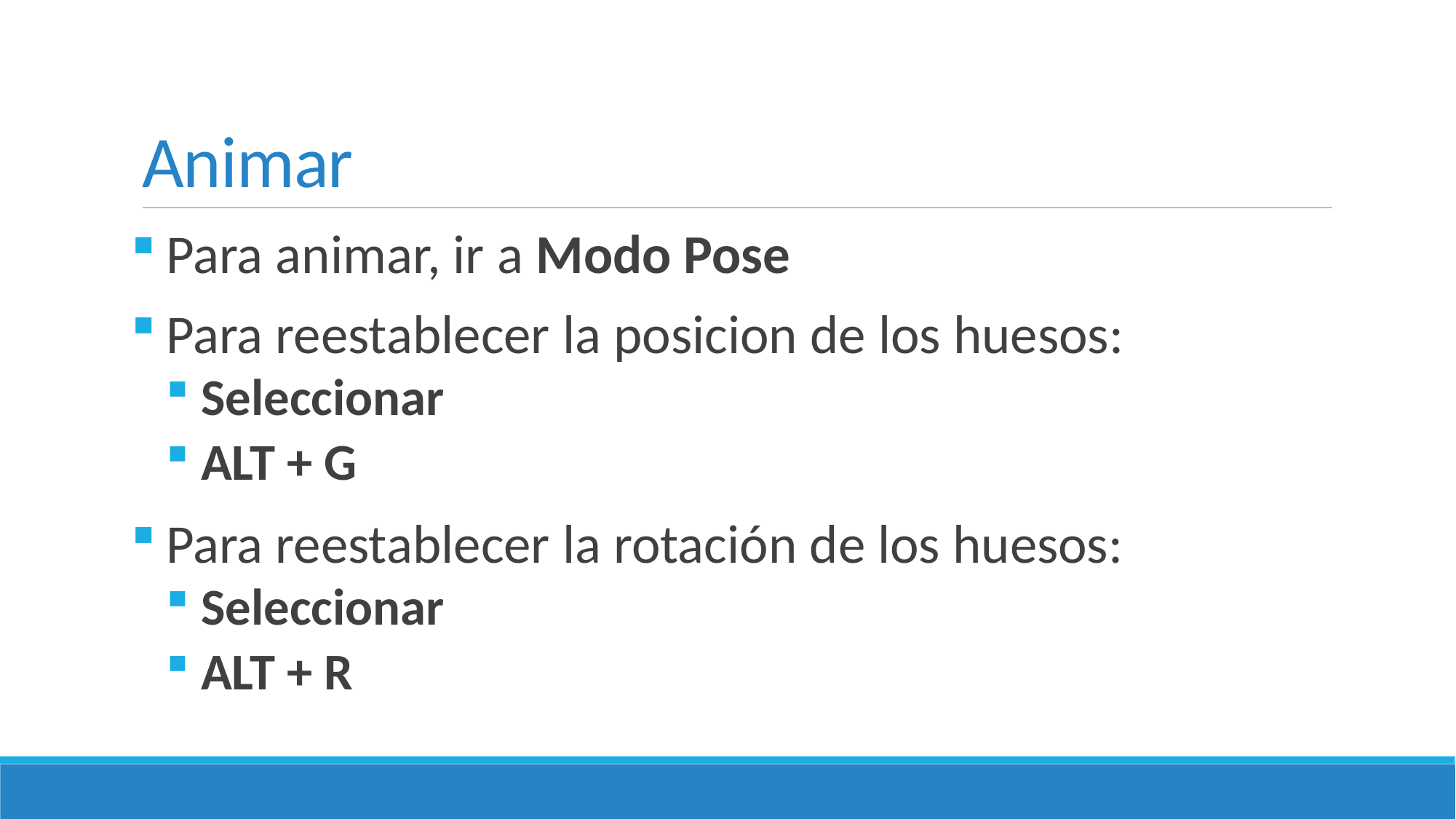

# Animar
Para animar, ir a Modo Pose
Para reestablecer la posicion de los huesos:
Seleccionar
ALT + G
Para reestablecer la rotación de los huesos:
Seleccionar
ALT + R